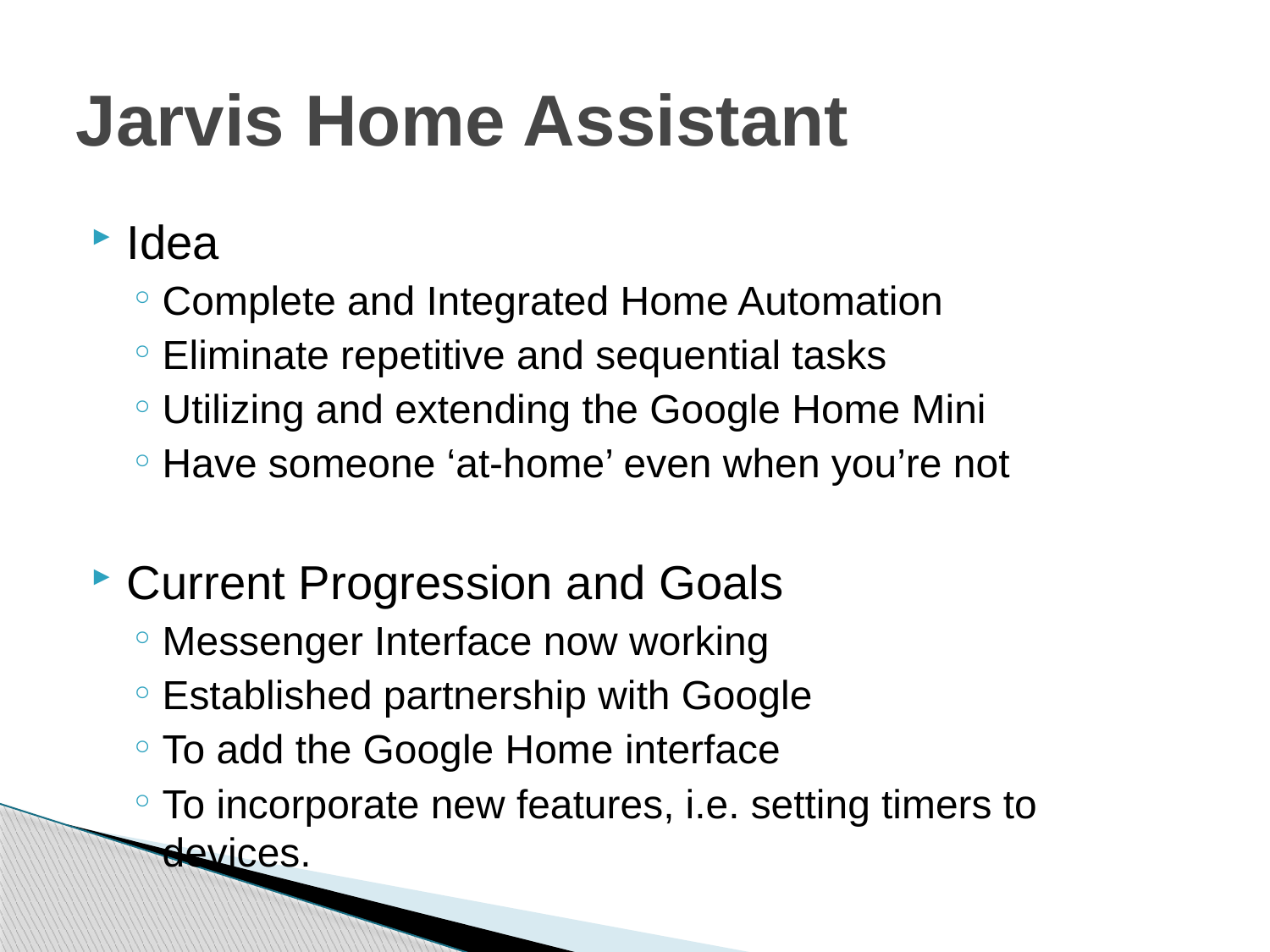

# Jarvis Home Assistant
Idea
Complete and Integrated Home Automation
Eliminate repetitive and sequential tasks
Utilizing and extending the Google Home Mini
Have someone ‘at-home’ even when you’re not

Current Progression and Goals
Messenger Interface now working
Established partnership with Google
To add the Google Home interface
To incorporate new features, i.e. setting timers to devices.